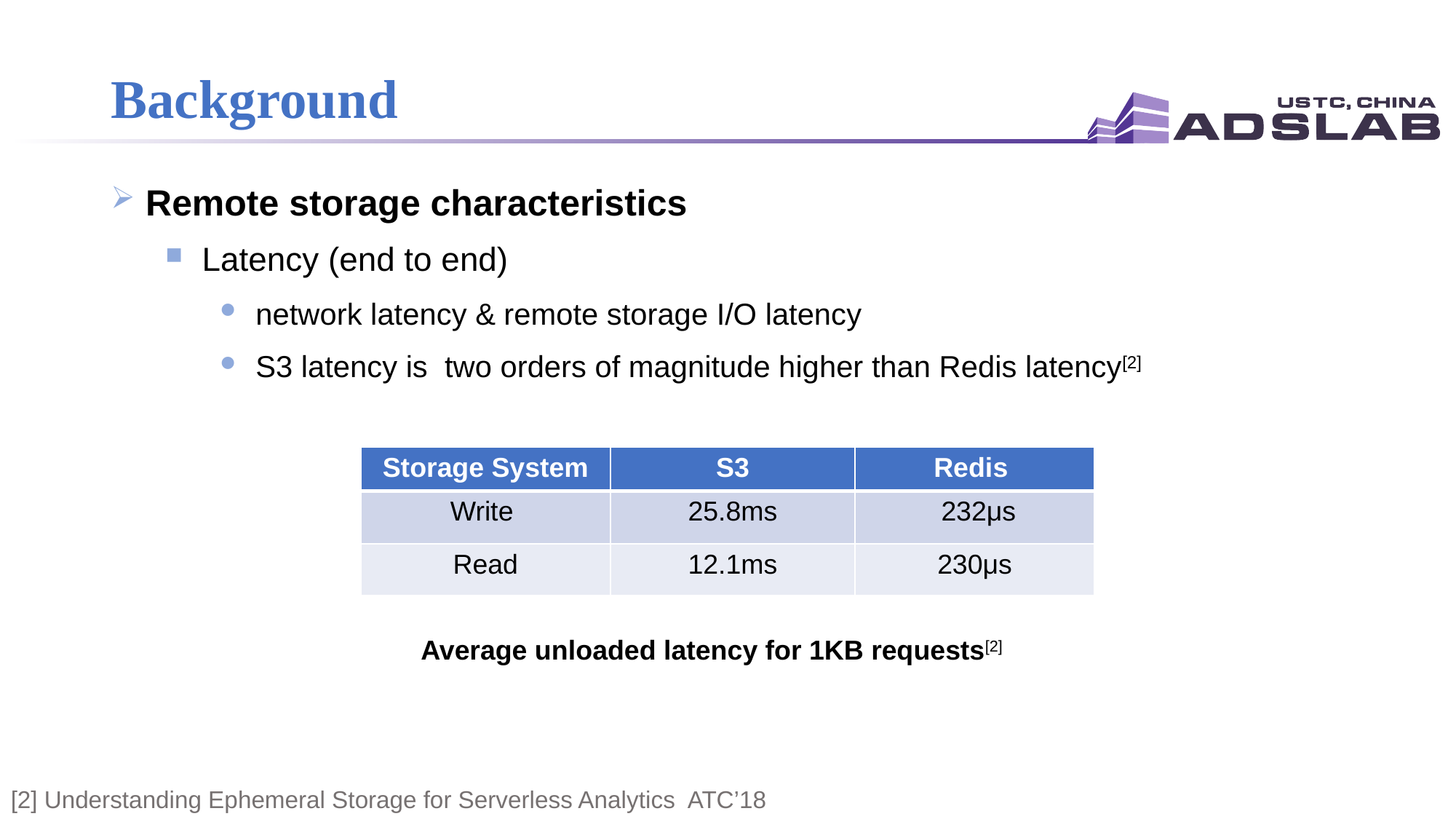

# Background
 Remote storage characteristics
 Latency (end to end)
 network latency & remote storage I/O latency
 S3 latency is  two orders of magnitude higher than Redis latency[2]

| Storage System | S3 | Redis |
| --- | --- | --- |
| Write | 25.8ms | 232μs |
| Read | 12.1ms | 230μs |
Average unloaded latency for 1KB requests[2]
[2] Understanding Ephemeral Storage for Serverless Analytics  ATC’18